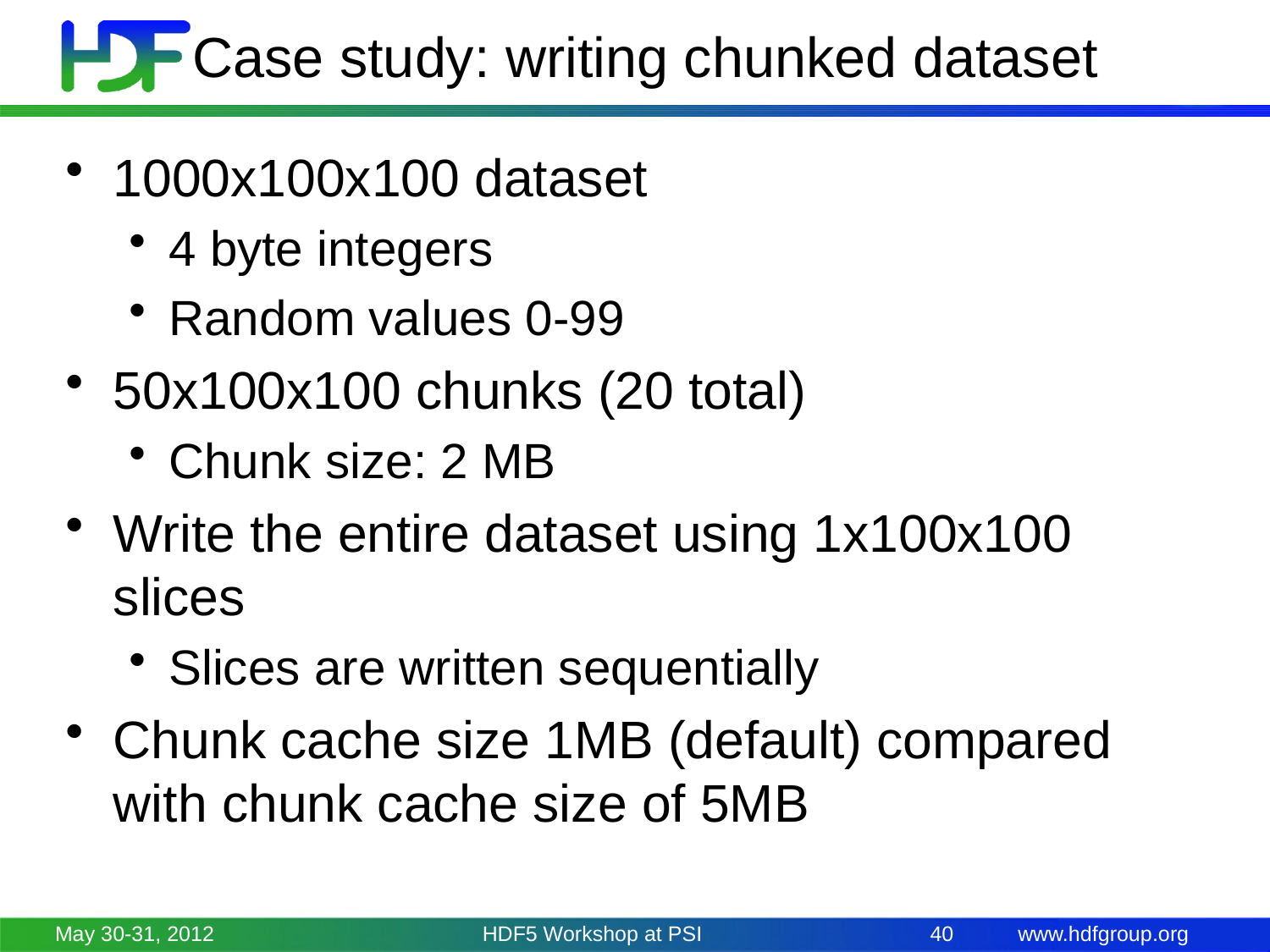

# Case study: writing chunked dataset
1000x100x100 dataset
4 byte integers
Random values 0-99
50x100x100 chunks (20 total)
Chunk size: 2 MB
Write the entire dataset using 1x100x100 slices
Slices are written sequentially
Chunk cache size 1MB (default) compared with chunk cache size of 5MB
May 30-31, 2012
HDF5 Workshop at PSI
40